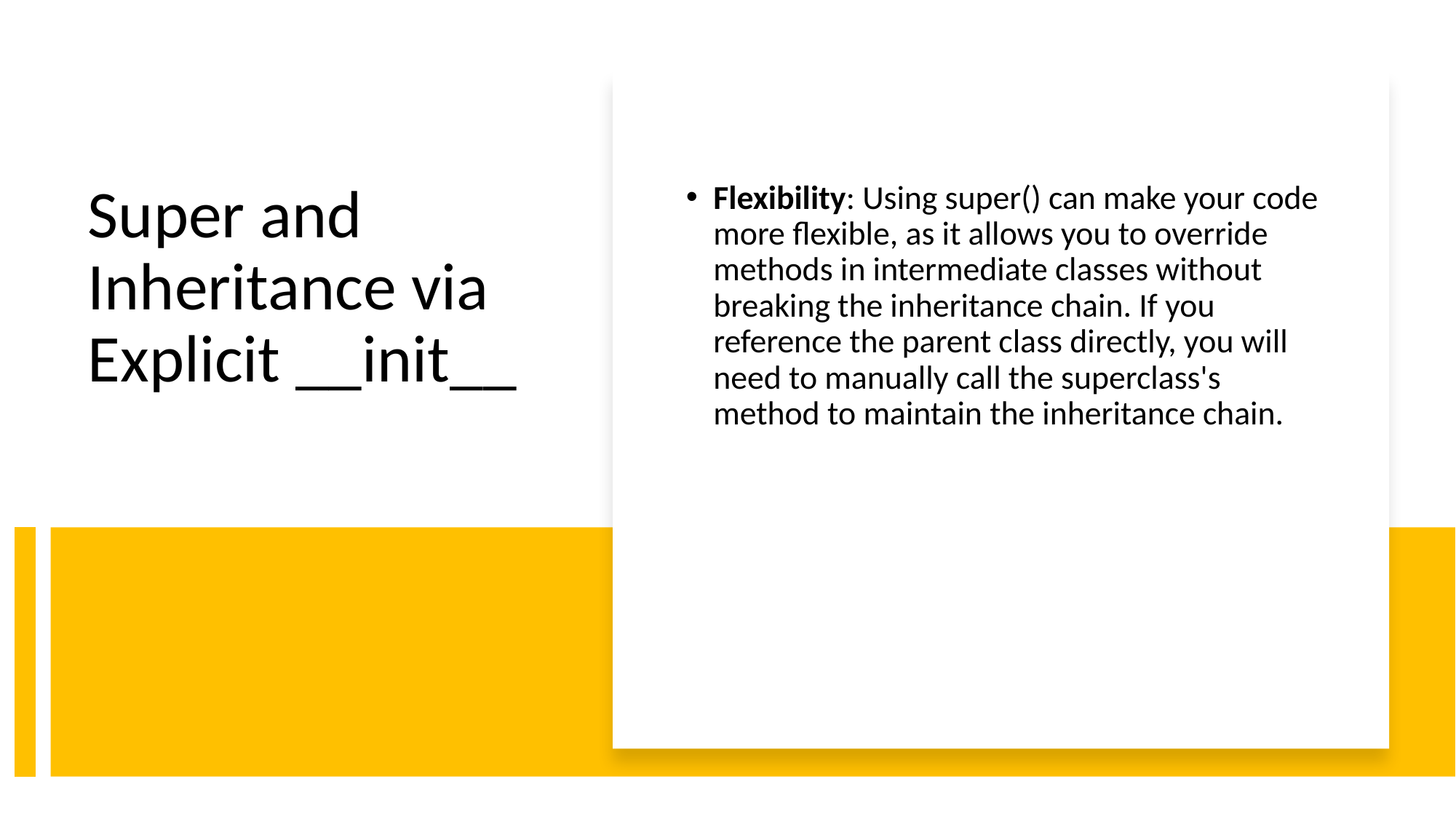

Flexibility: Using super() can make your code more flexible, as it allows you to override methods in intermediate classes without breaking the inheritance chain. If you reference the parent class directly, you will need to manually call the superclass's method to maintain the inheritance chain.
# Super and Inheritance via Explicit __init__